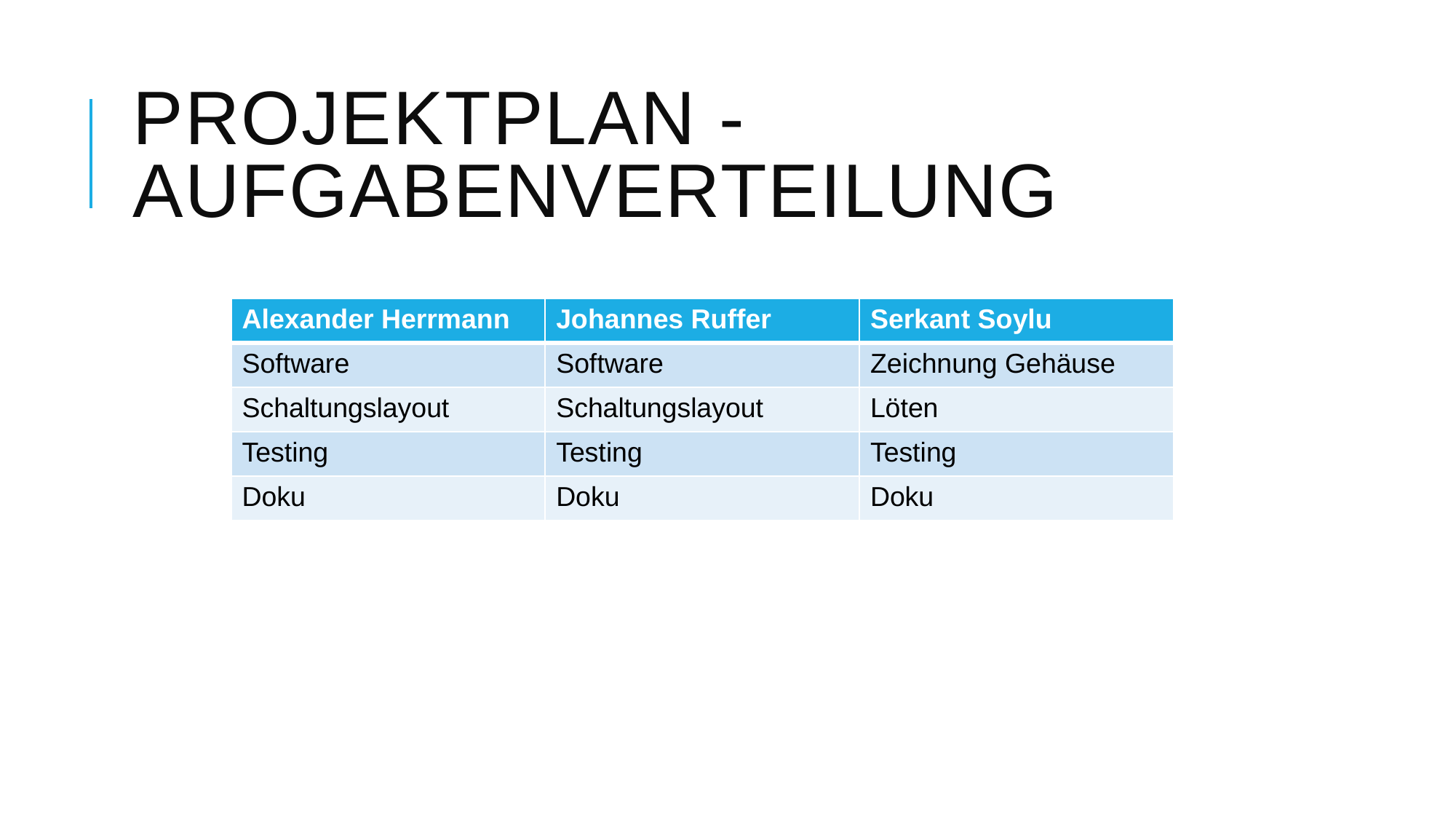

# Projektplan - Aufgabenverteilung
| Alexander Herrmann | Johannes Ruffer | Serkant Soylu |
| --- | --- | --- |
| Software | Software | Zeichnung Gehäuse |
| Schaltungslayout | Schaltungslayout | Löten |
| Testing | Testing | Testing |
| Doku | Doku | Doku |